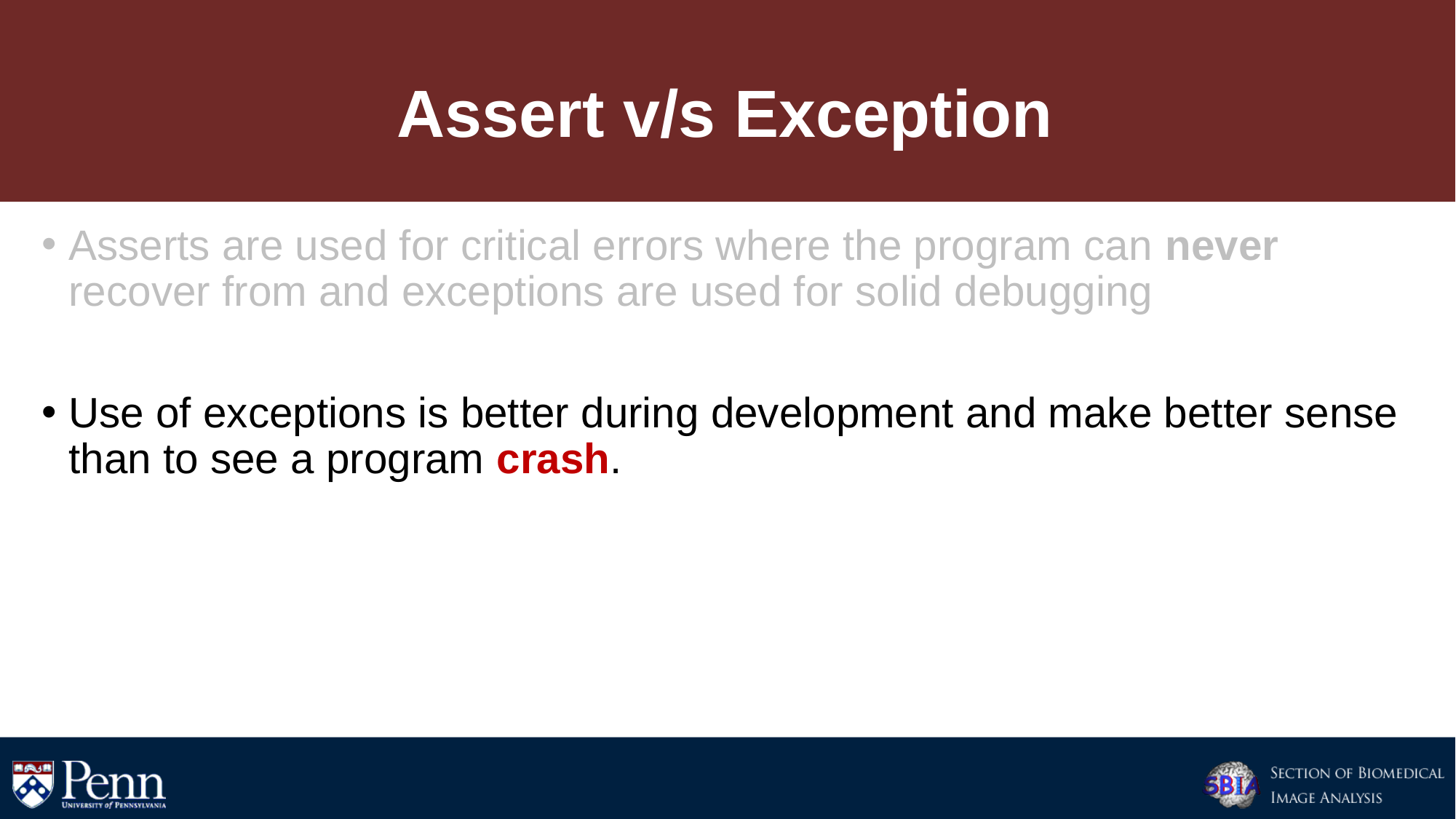

# Assert v/s Exception
Asserts are used for critical errors where the program can never recover from and exceptions are used for solid debugging

Use of exceptions is better during development and make better sense than to see a program crash.